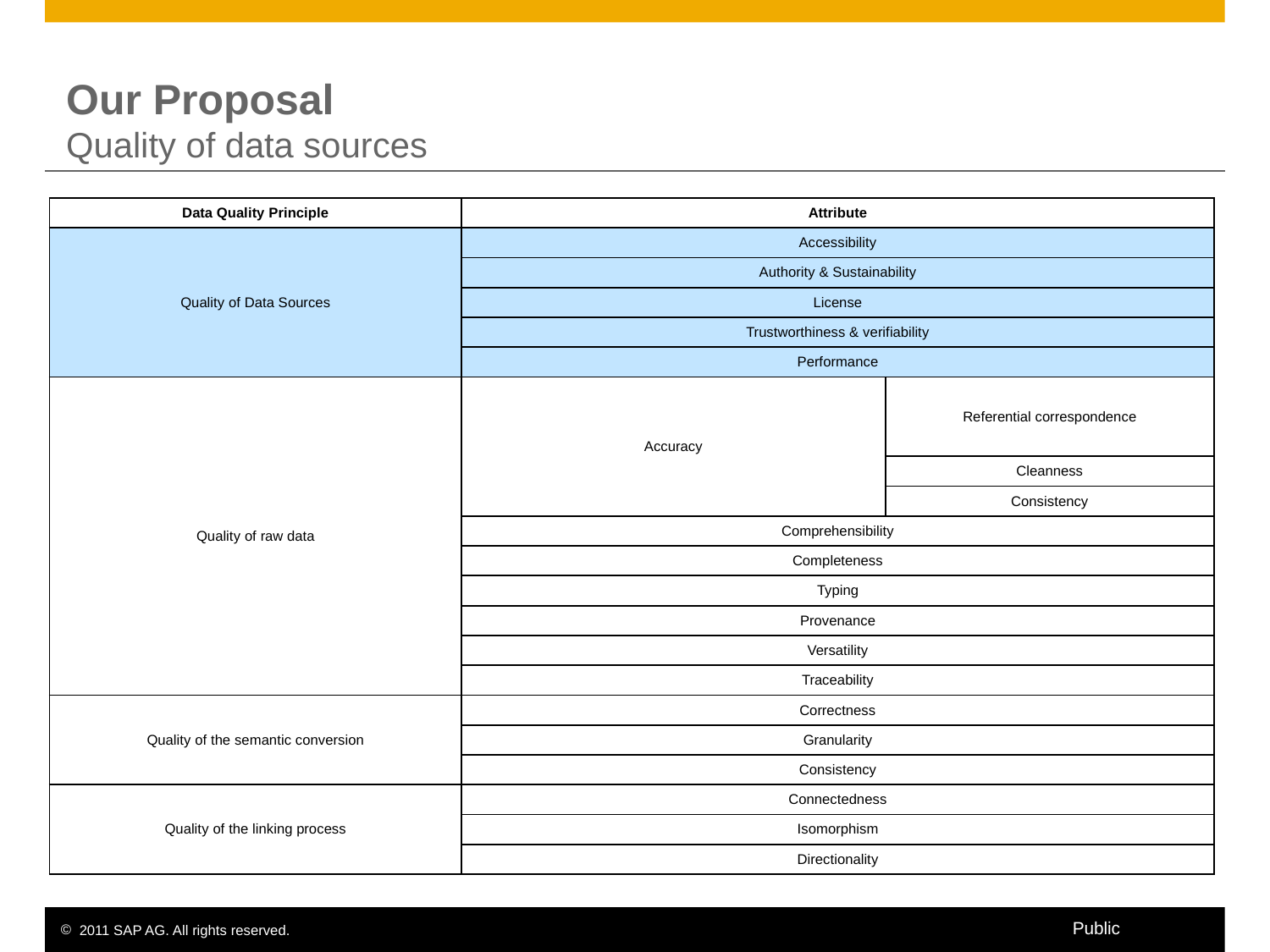

Our Proposal
Quality of data sources
| Data Quality Principle | Attribute |  |
| --- | --- | --- |
| Quality of Data Sources | Accessibility |  |
|  | Authority & Sustainability |  |
|  | License |  |
|  | Trustworthiness & verifiability |  |
|  | Performance |  |
| Quality of raw data | Accuracy | Referential correspondence |
|  |  | Cleanness |
|  |  | Consistency |
|  | Comprehensibility |  |
|  | Completeness |  |
|  | Typing |  |
|  | Provenance |  |
|  | Versatility |  |
|  | Traceability |  |
| Quality of the semantic conversion | Correctness |  |
|  | Granularity |  |
|  | Consistency |  |
| Quality of the linking process | Connectedness |  |
|  | Isomorphism |  |
|  | Directionality |  |